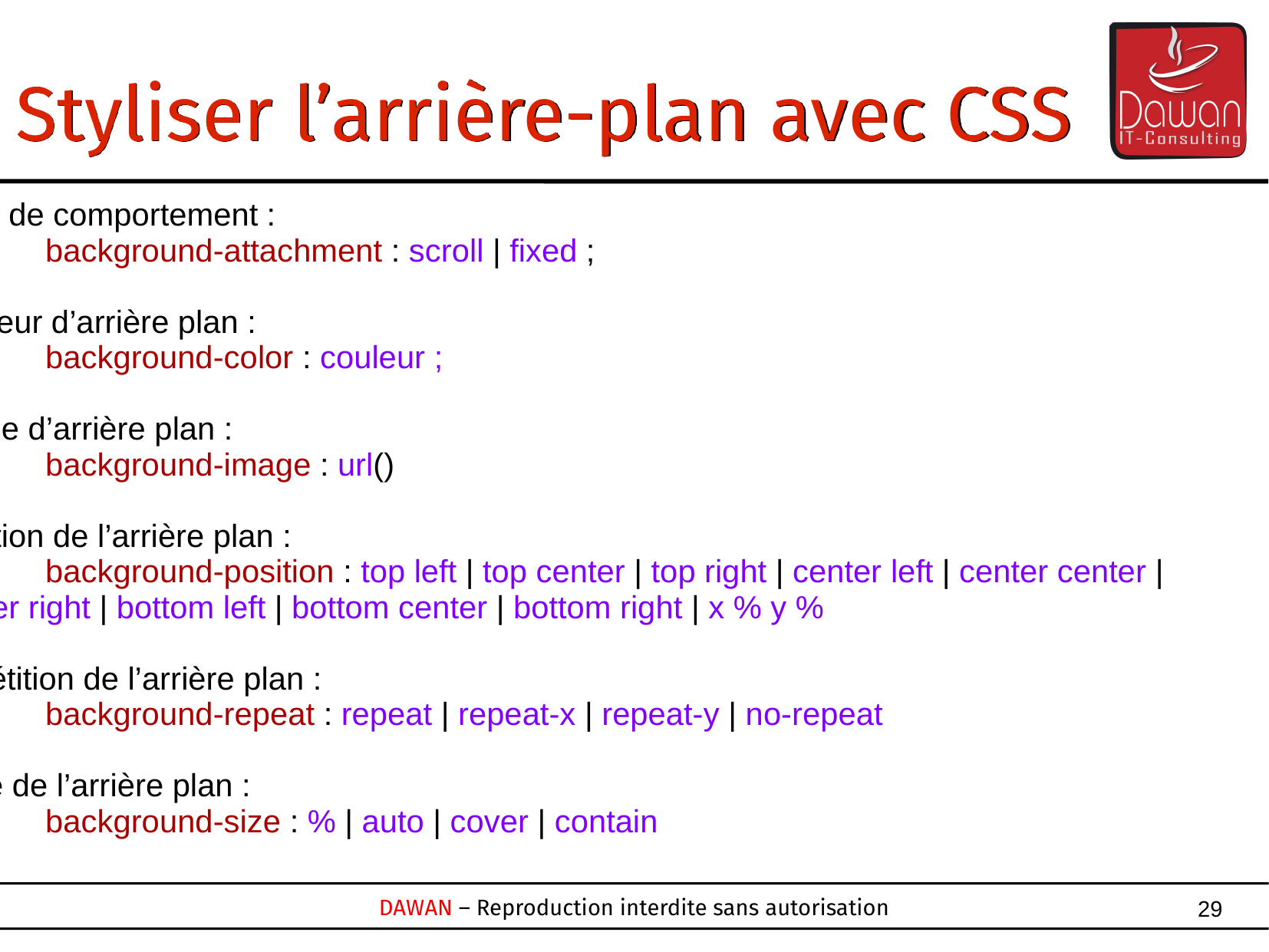

Styliser l’arrière-plan avec CSS

Type de comportement :
	background-attachment : scroll | fixed ;

Couleur d’arrière plan :
	background-color : couleur ;

Image d’arrière plan :
	background-image : url()

Position de l’arrière plan :
	background-position : top left | top center | top right | center left | center center |
center right | bottom left | bottom center | bottom right | x % y %

Répétition de l’arrière plan :
	background-repeat : repeat | repeat-x | repeat-y | no-repeat

Taille de l’arrière plan :
	background-size : % | auto | cover | contain

29